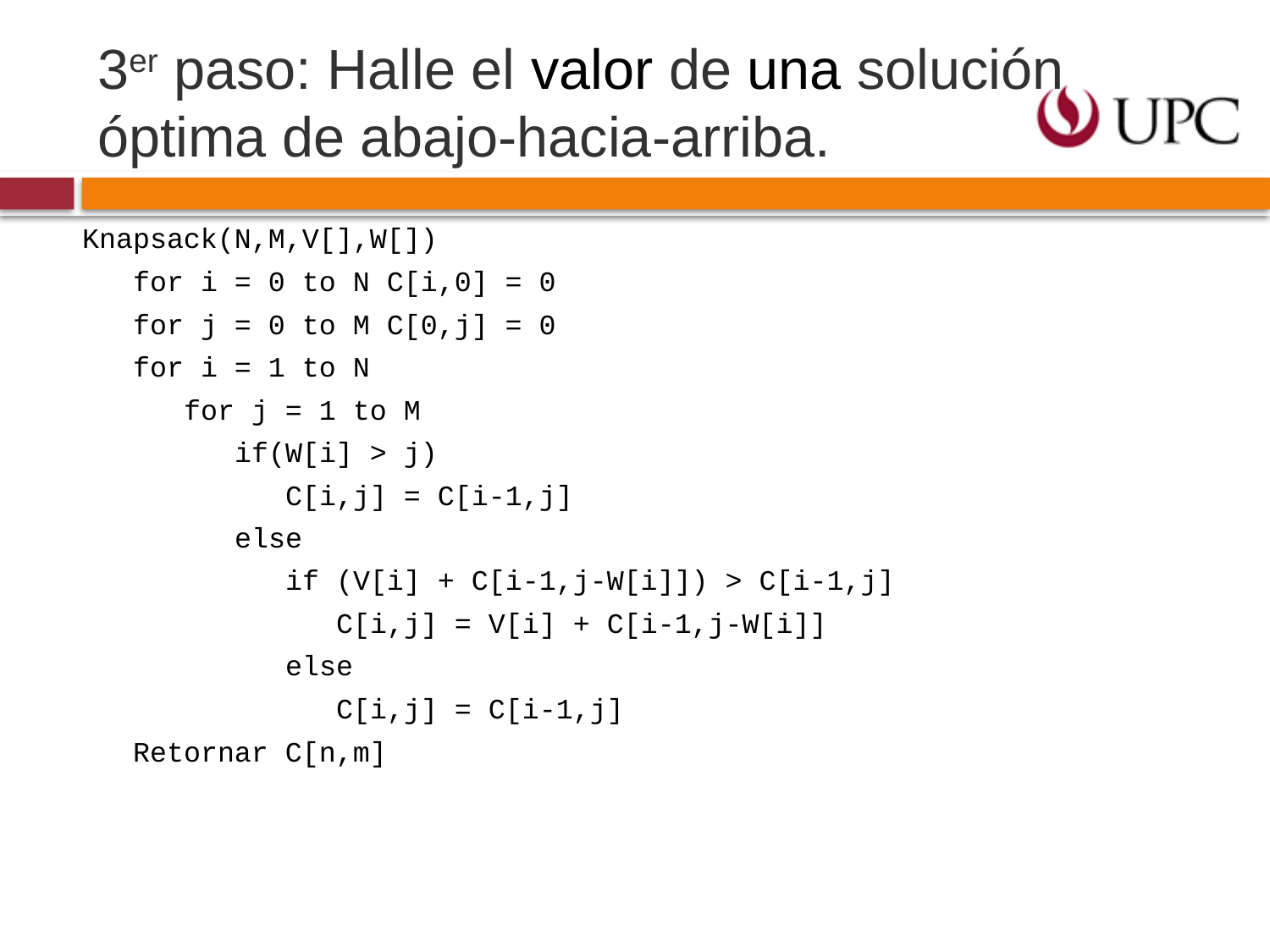

3er paso: Halle el valor de una solución óptima de abajo-hacia-arriba.
Knapsack(N,M,V[],W[])
   for i = 0 to N C[i,0] = 0
   for j = 0 to M C[0,j] = 0
   for i = 1 to N
      for j = 1 to M
         if(W[i] > j)
            C[i,j] = C[i-1,j]
         else
            if (V[i] + C[i-1,j-W[i]]) > C[i-1,j]
               C[i,j] = V[i] + C[i-1,j-W[i]]
            else
               C[i,j] = C[i-1,j]
   Retornar C[n,m]